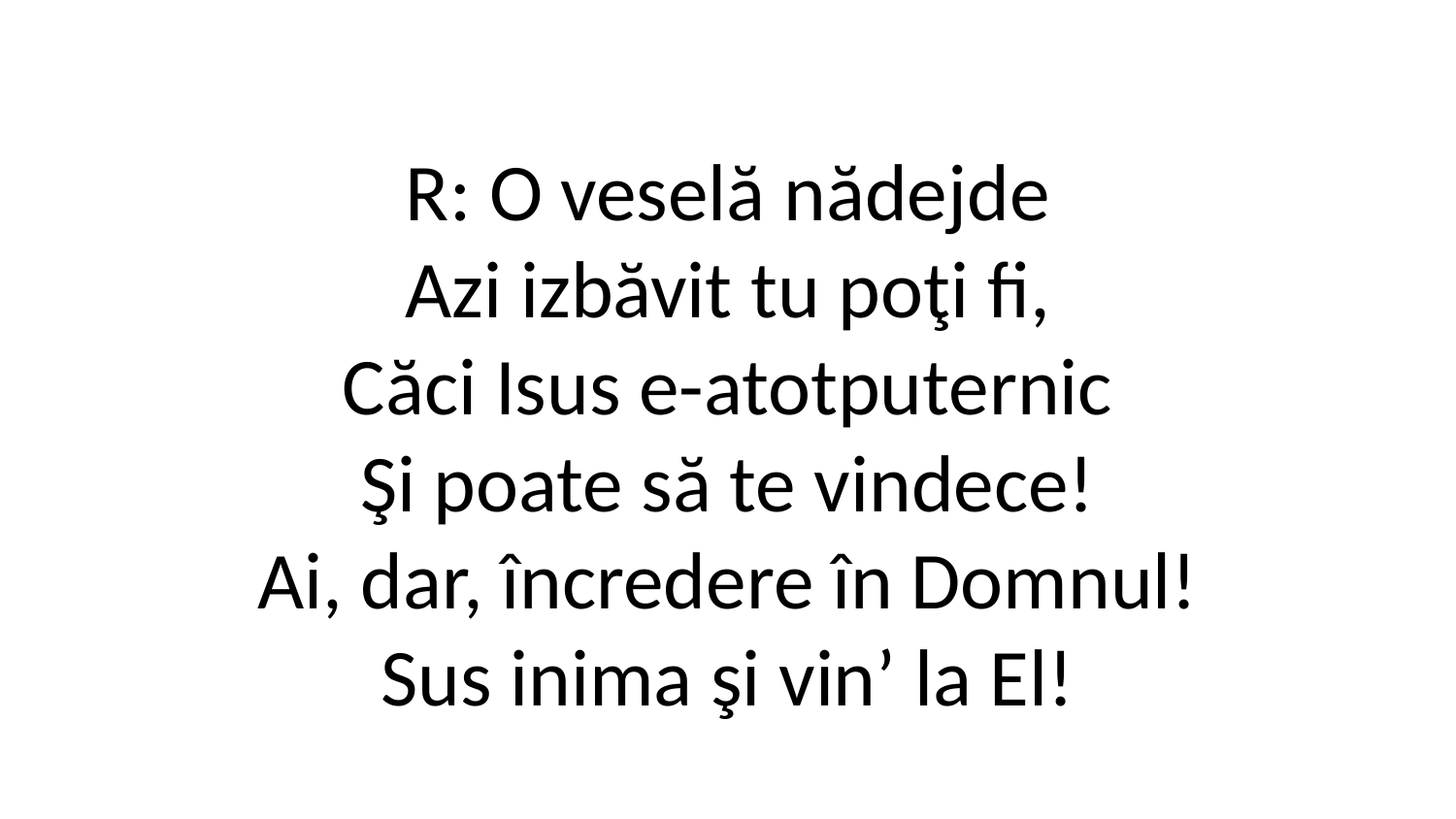

R: O veselă nădejde
Azi izbăvit tu poţi fi,
Căci Isus e-atotputernic
Şi poate să te vindece!
Ai, dar, încredere în Domnul!
Sus inima şi vin’ la El!